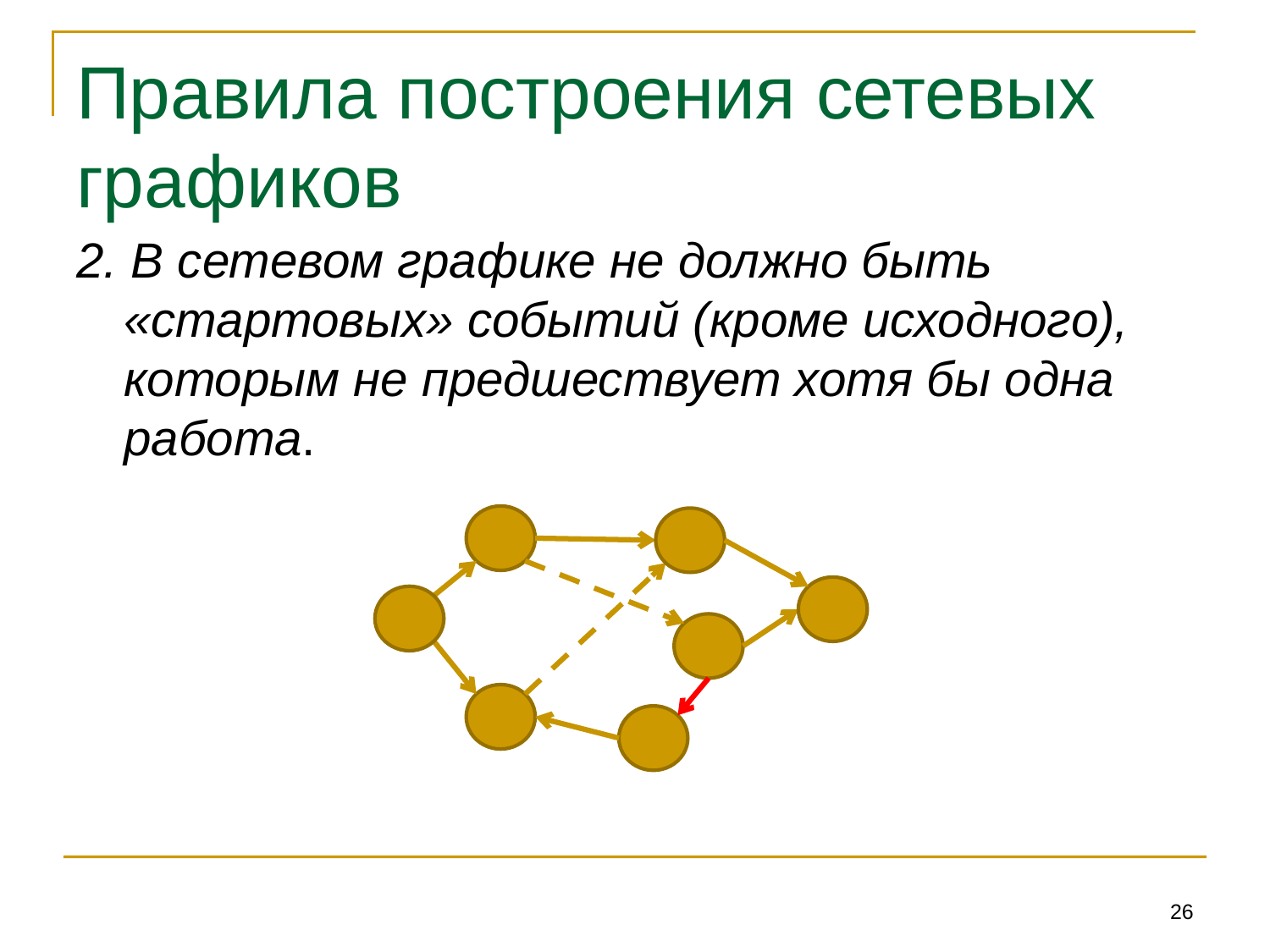

# Правила построения сетевых графиков
2. В сетевом графике не должно быть «стартовых» событий (кроме исходного), которым не предшествует хотя бы одна работа.

26